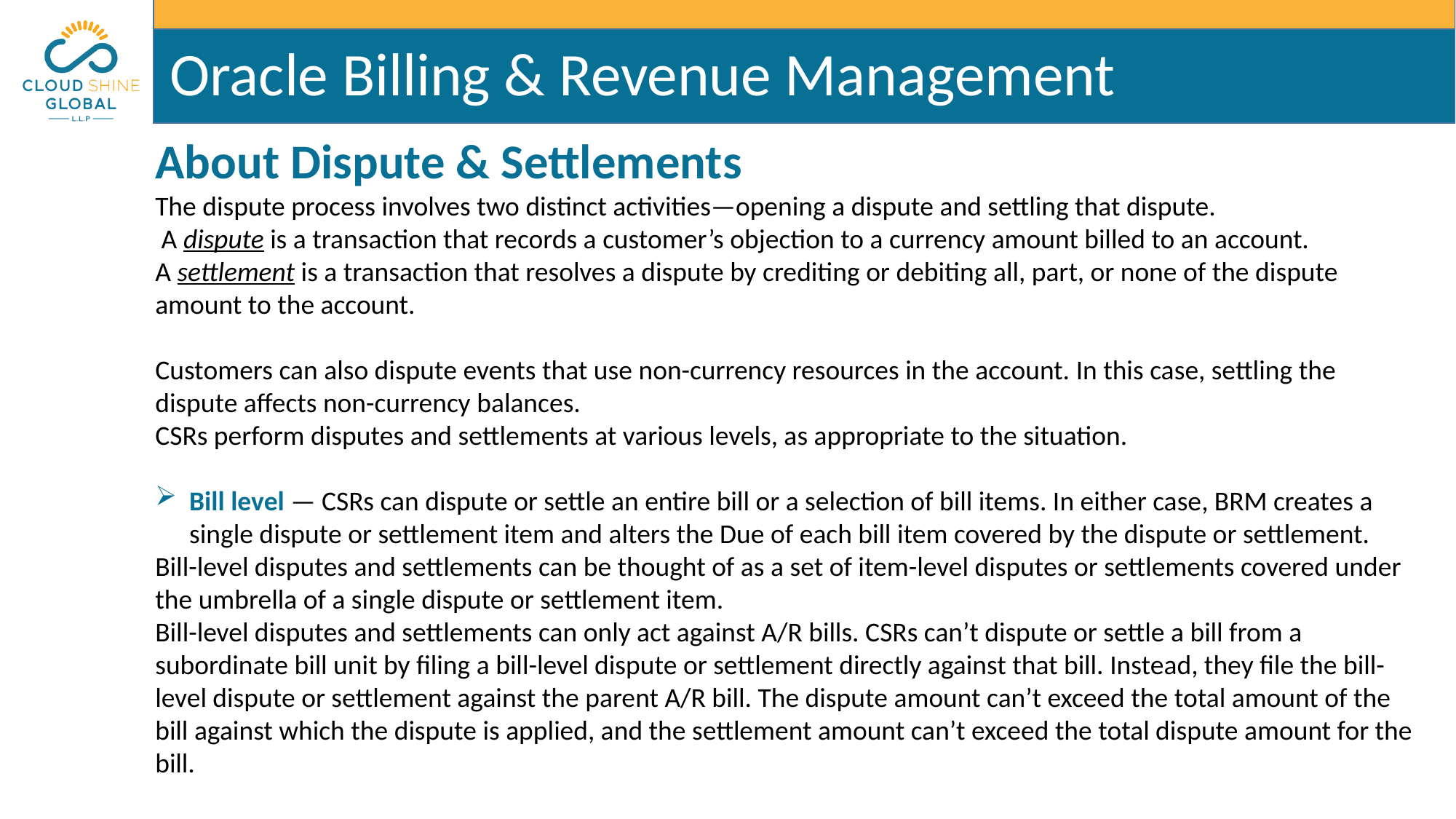

About Dispute & Settlements
The dispute process involves two distinct activities—opening a dispute and settling that dispute.
 A dispute is a transaction that records a customer’s objection to a currency amount billed to an account.
A settlement is a transaction that resolves a dispute by crediting or debiting all, part, or none of the dispute amount to the account.

Customers can also dispute events that use non-currency resources in the account. In this case, settling the dispute affects non-currency balances.
CSRs perform disputes and settlements at various levels, as appropriate to the situation.

Bill level — CSRs can dispute or settle an entire bill or a selection of bill items. In either case, BRM creates a single dispute or settlement item and alters the Due of each bill item covered by the dispute or settlement.
Bill-level disputes and settlements can be thought of as a set of item-level disputes or settlements covered under the umbrella of a single dispute or settlement item.
Bill-level disputes and settlements can only act against A/R bills. CSRs can’t dispute or settle a bill from a subordinate bill unit by filing a bill-level dispute or settlement directly against that bill. Instead, they file the bill-level dispute or settlement against the parent A/R bill. The dispute amount can’t exceed the total amount of the bill against which the dispute is applied, and the settlement amount can’t exceed the total dispute amount for the bill.